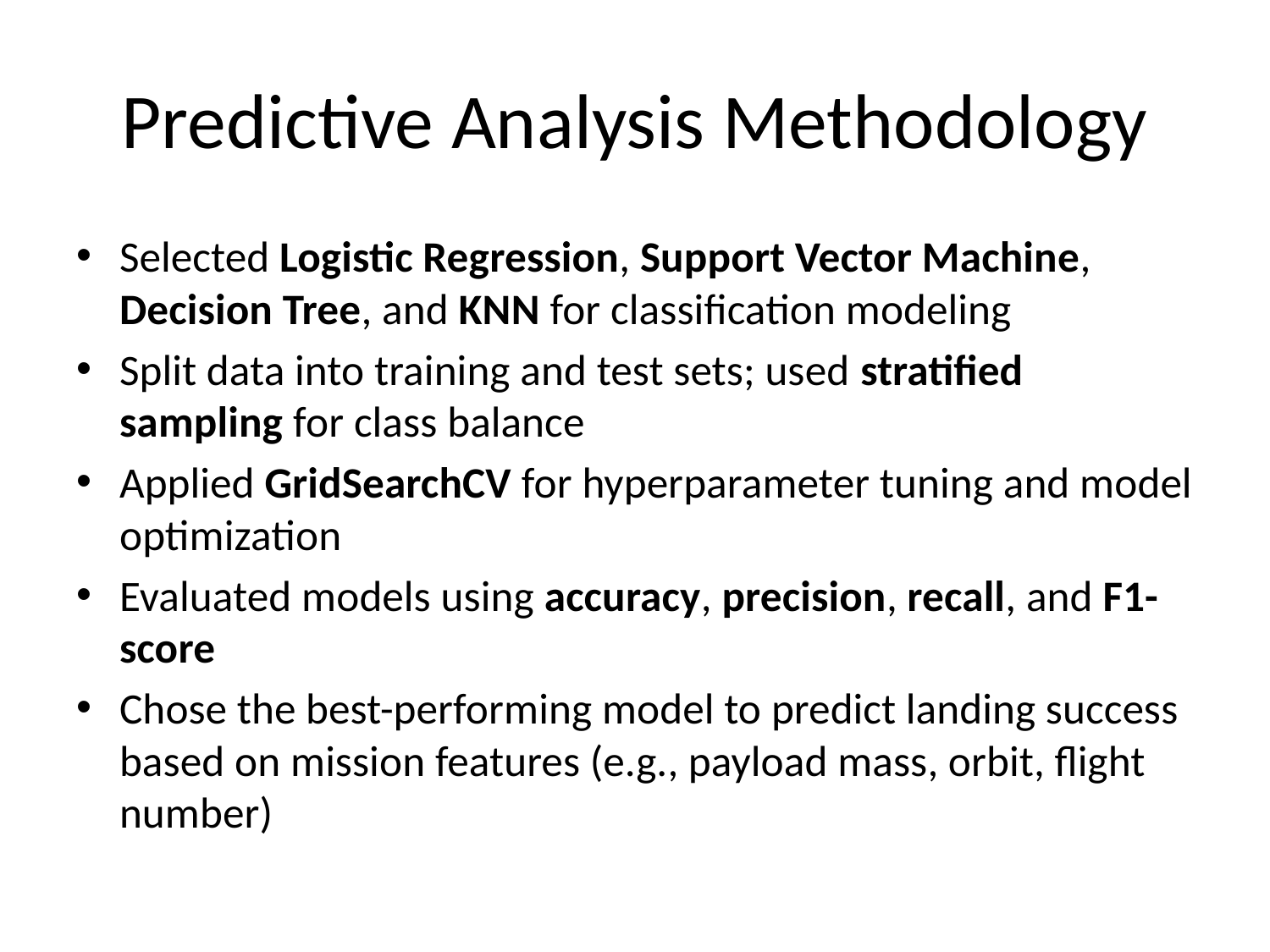

# Predictive Analysis Methodology
Selected Logistic Regression, Support Vector Machine, Decision Tree, and KNN for classification modeling
Split data into training and test sets; used stratified sampling for class balance
Applied GridSearchCV for hyperparameter tuning and model optimization
Evaluated models using accuracy, precision, recall, and F1-score
Chose the best-performing model to predict landing success based on mission features (e.g., payload mass, orbit, flight number)